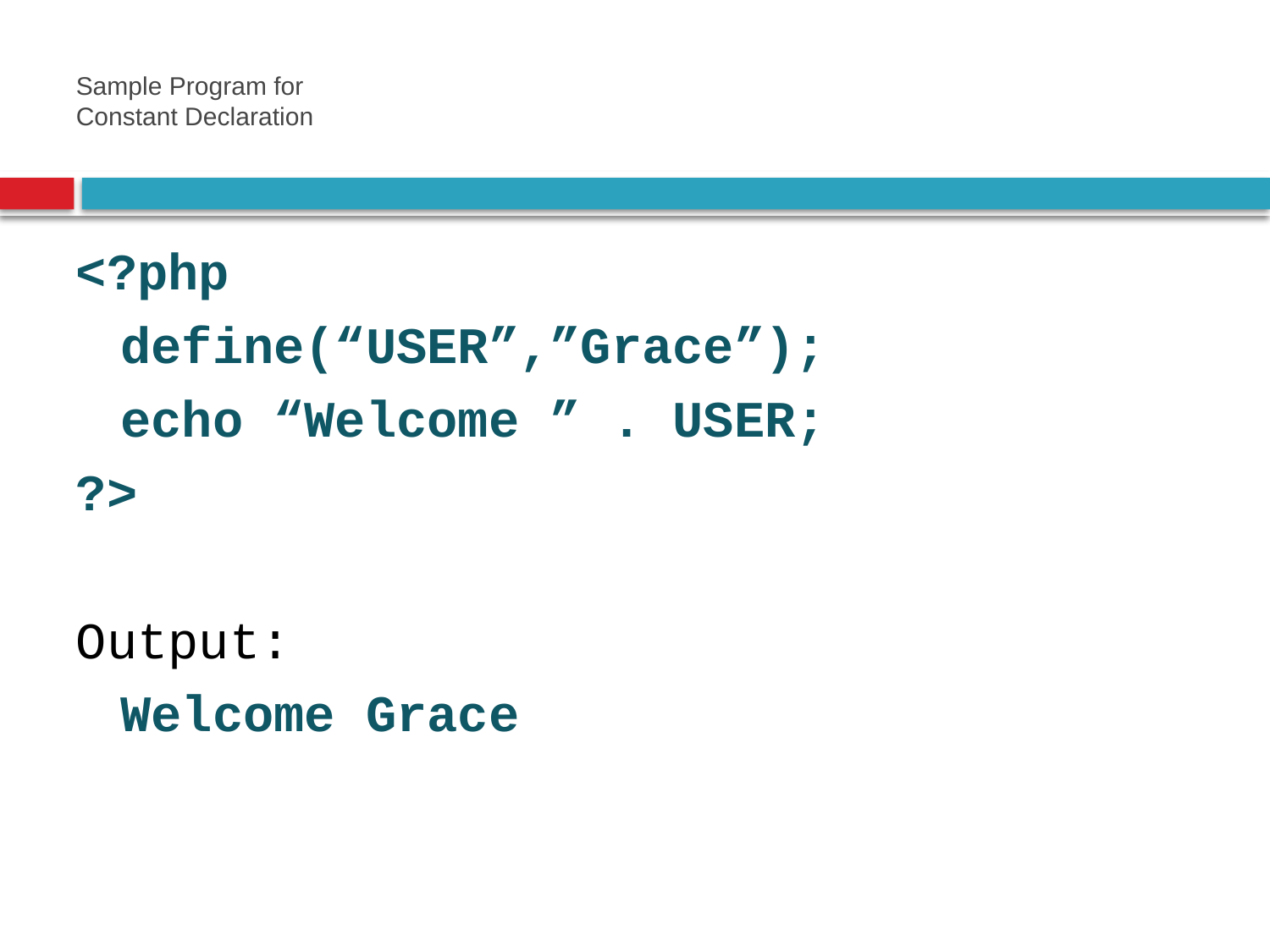

# Sample Program for Constant Declaration
<?php
	define(“USER”,”Grace”);
	echo “Welcome ” . USER;
?>

Output:
	Welcome Grace